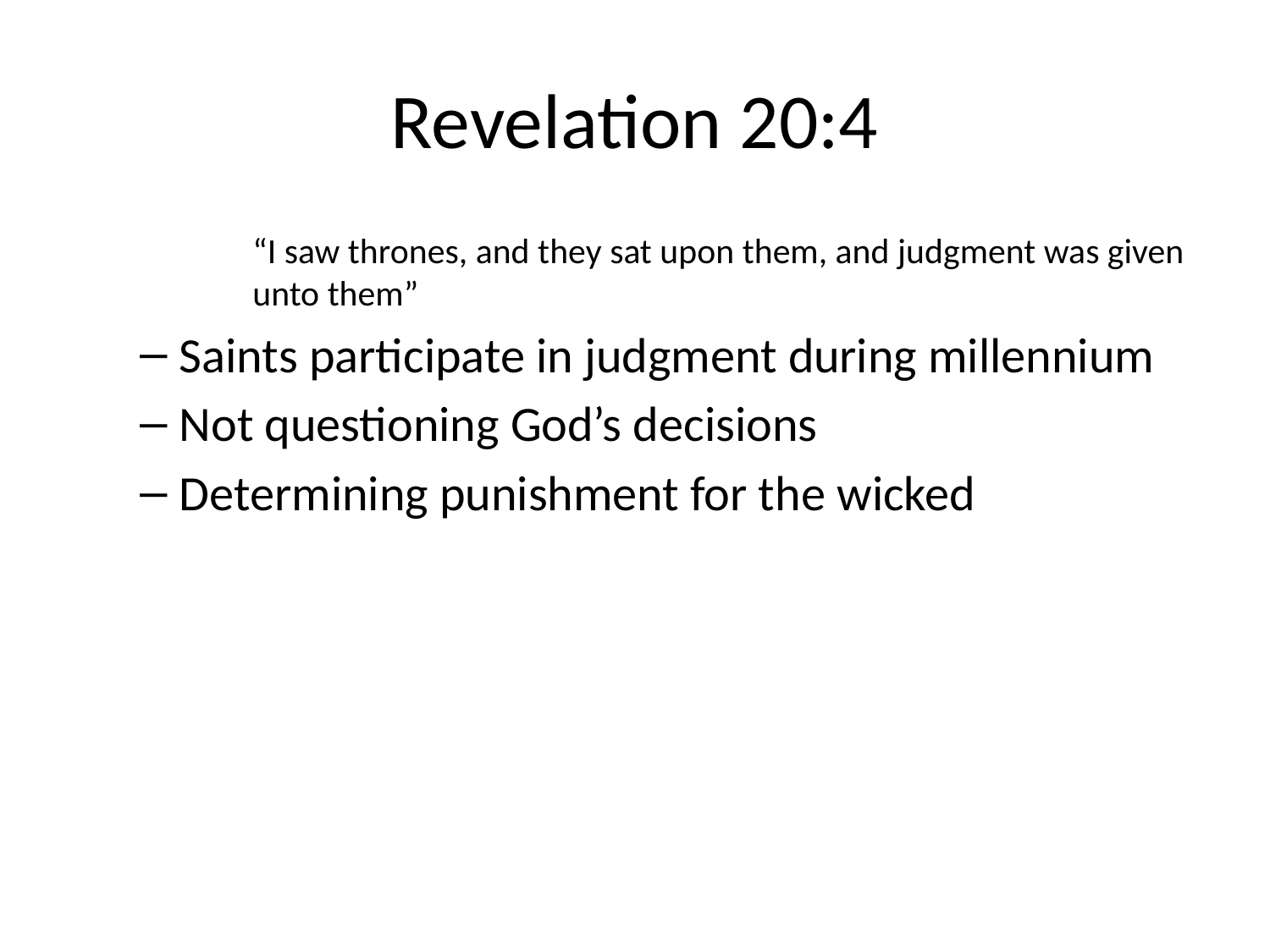

# Revelation 20:4
“I saw thrones, and they sat upon them, and judgment was given unto them”
Saints participate in judgment during millennium
Not questioning God’s decisions
Determining punishment for the wicked